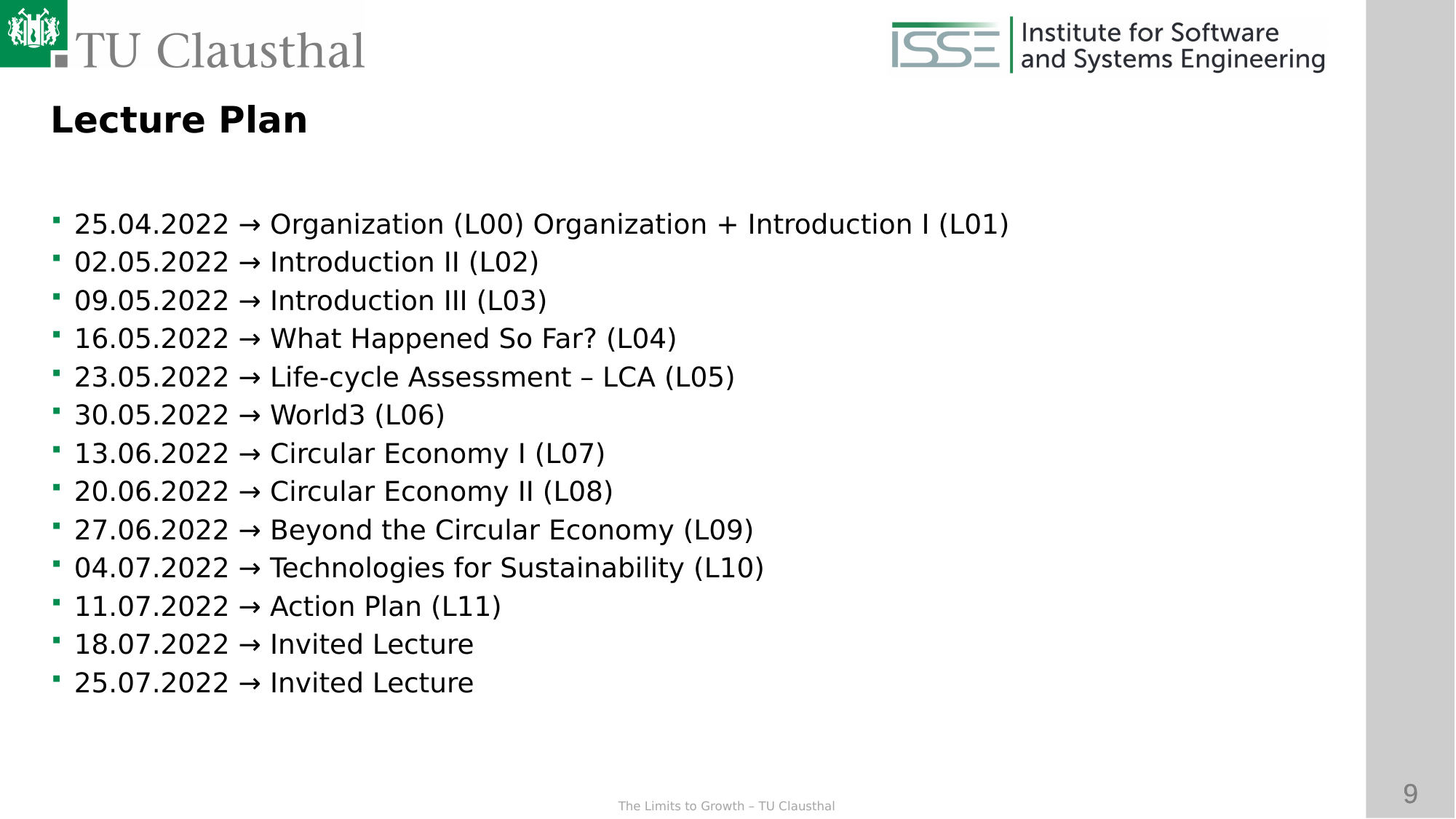

Lecture Plan
25.04.2022 → Organization (L00) Organization + Introduction I (L01)
02.05.2022 → Introduction II (L02)
09.05.2022 → Introduction III (L03)
16.05.2022 → What Happened So Far? (L04)
23.05.2022 → Life-cycle Assessment – LCA (L05)
30.05.2022 → World3 (L06)
13.06.2022 → Circular Economy I (L07)
20.06.2022 → Circular Economy II (L08)
27.06.2022 → Beyond the Circular Economy (L09)
04.07.2022 → Technologies for Sustainability (L10)
11.07.2022 → Action Plan (L11)
18.07.2022 → Invited Lecture
25.07.2022 → Invited Lecture